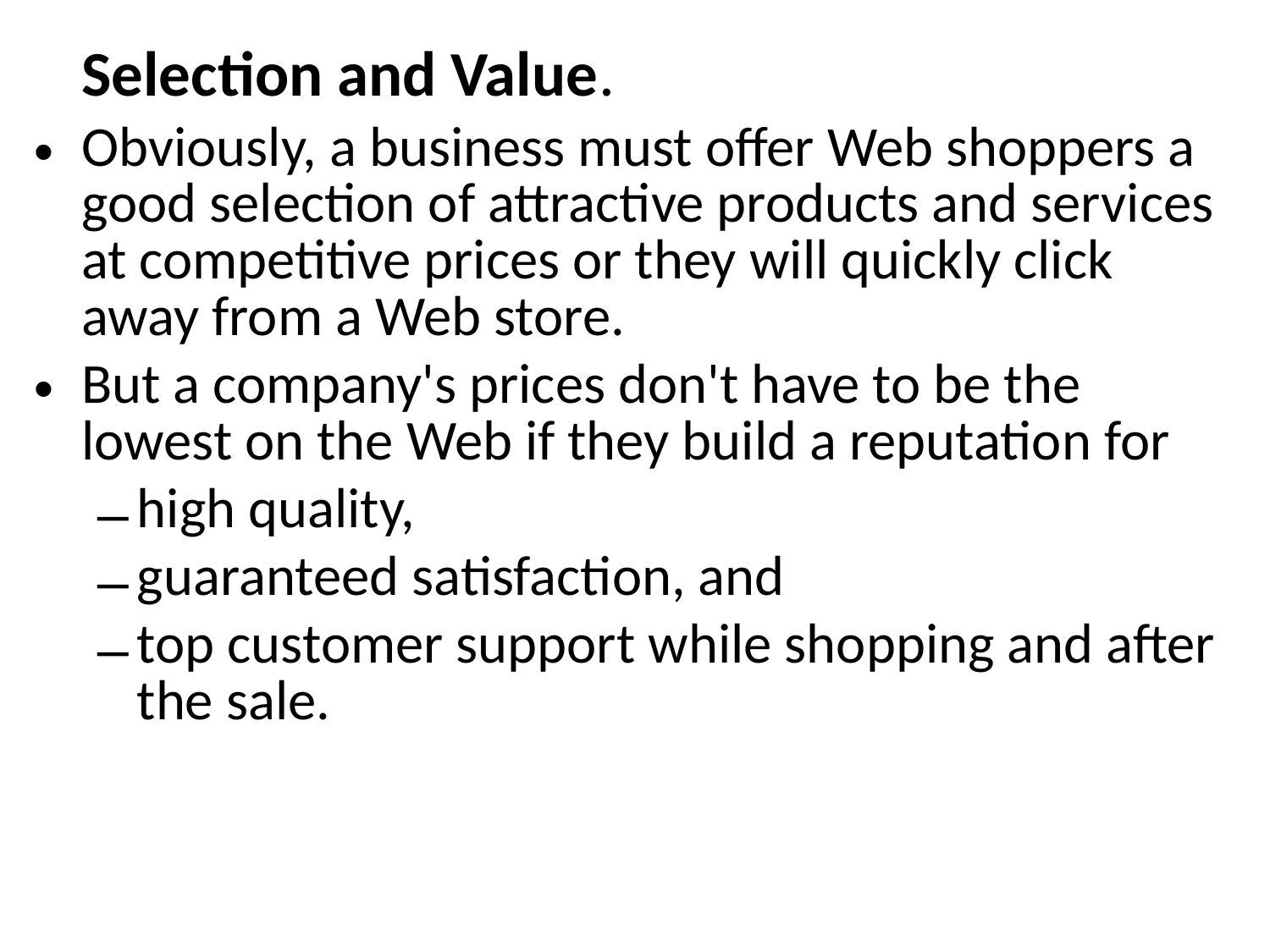

Selection and Value.
Obviously, a business must offer Web shoppers a good selection of attractive products and services at competitive prices or they will quickly click away from a Web store.
But a company's prices don't have to be the lowest on the Web if they build a reputation for
high quality,
guaranteed satisfaction, and
top customer support while shopping and after the sale.